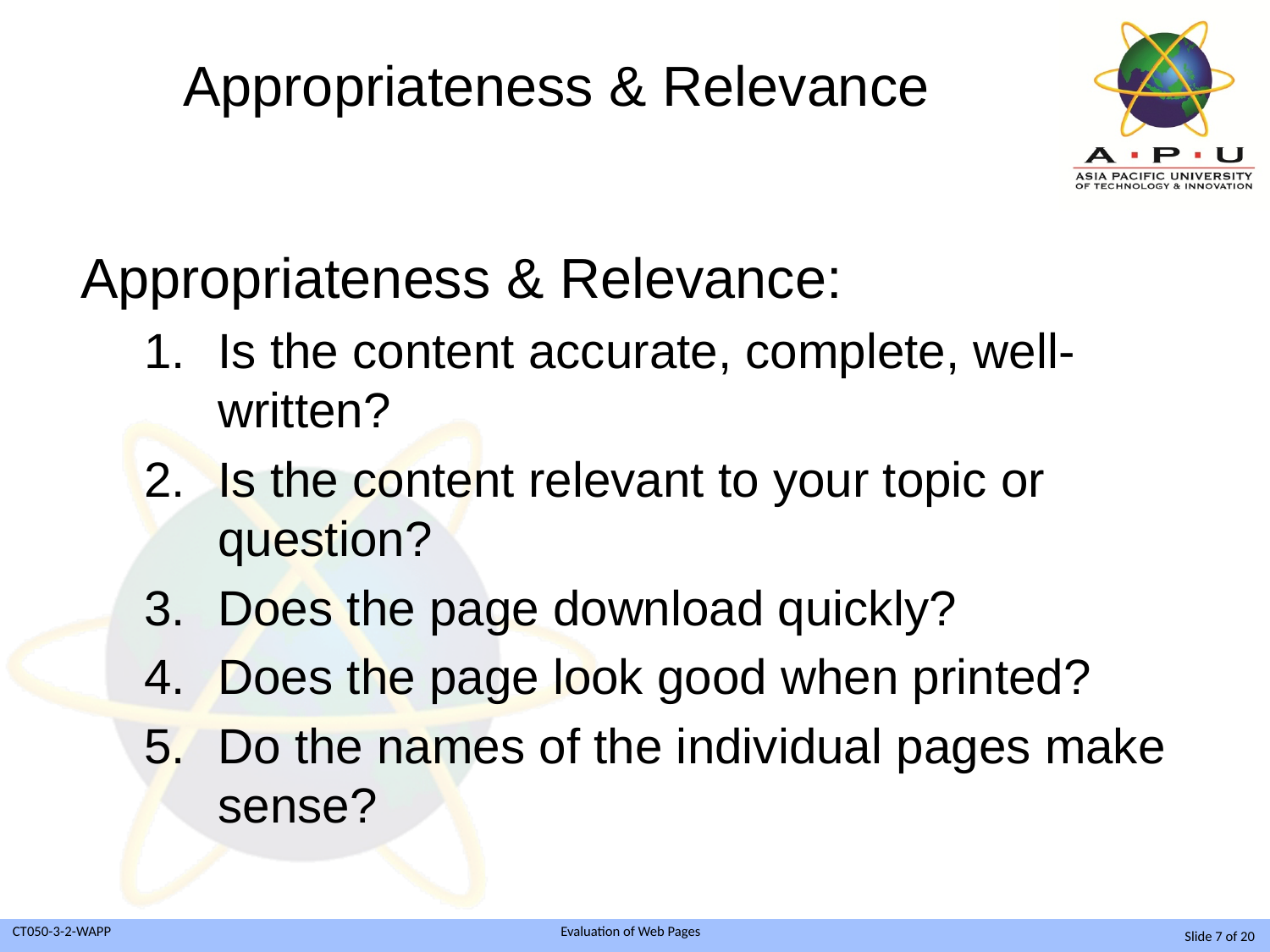

# Appropriateness & Relevance
Appropriateness & Relevance:
Is the content accurate, complete, well-written?
Is the content relevant to your topic or question?
Does the page download quickly?
Does the page look good when printed?
Do the names of the individual pages make sense?